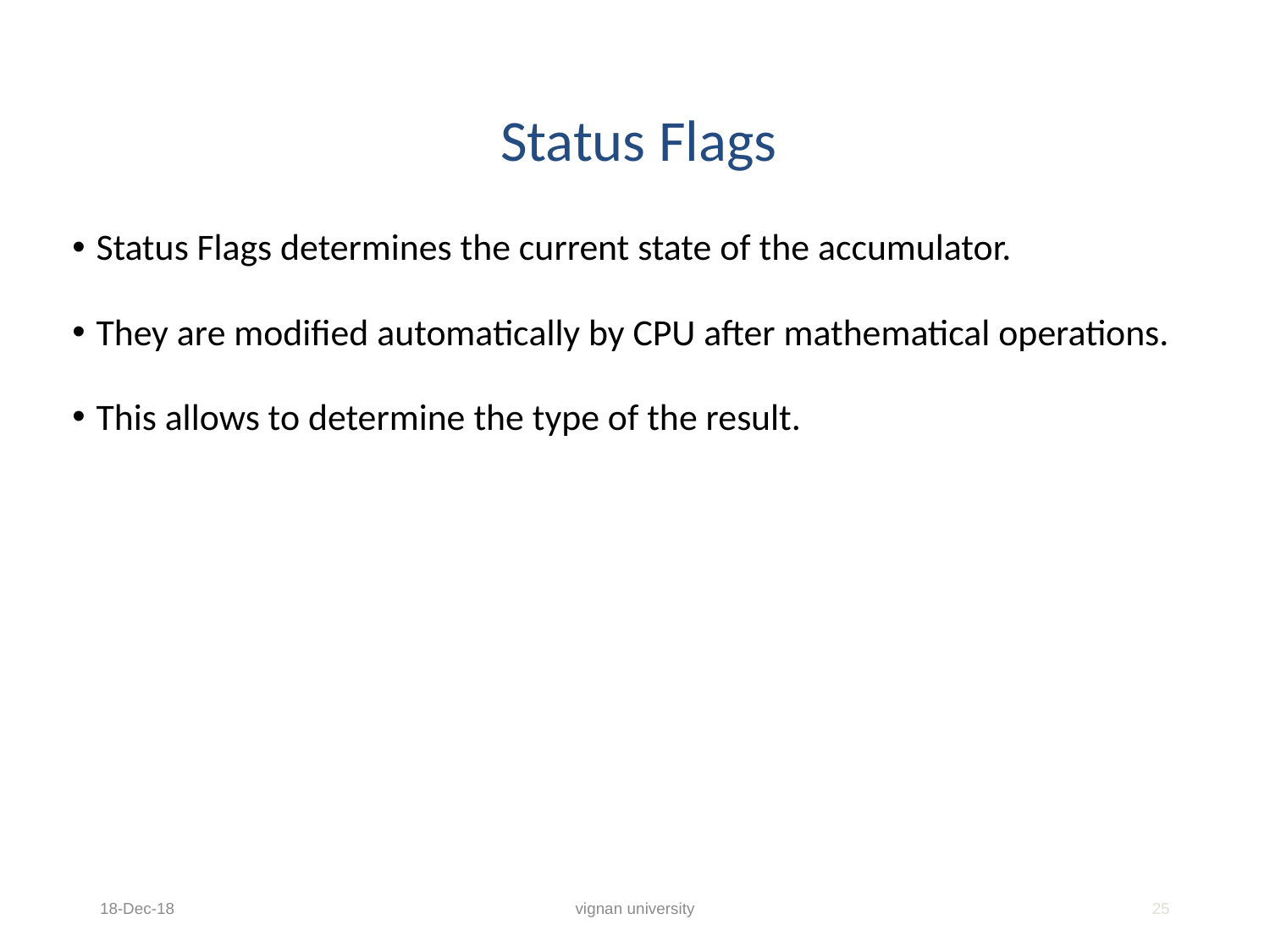

# Status Flags
Status Flags determines the current state of the accumulator.
They are modified automatically by CPU after mathematical operations.
This allows to determine the type of the result.
18-Dec-18
vignan university
25